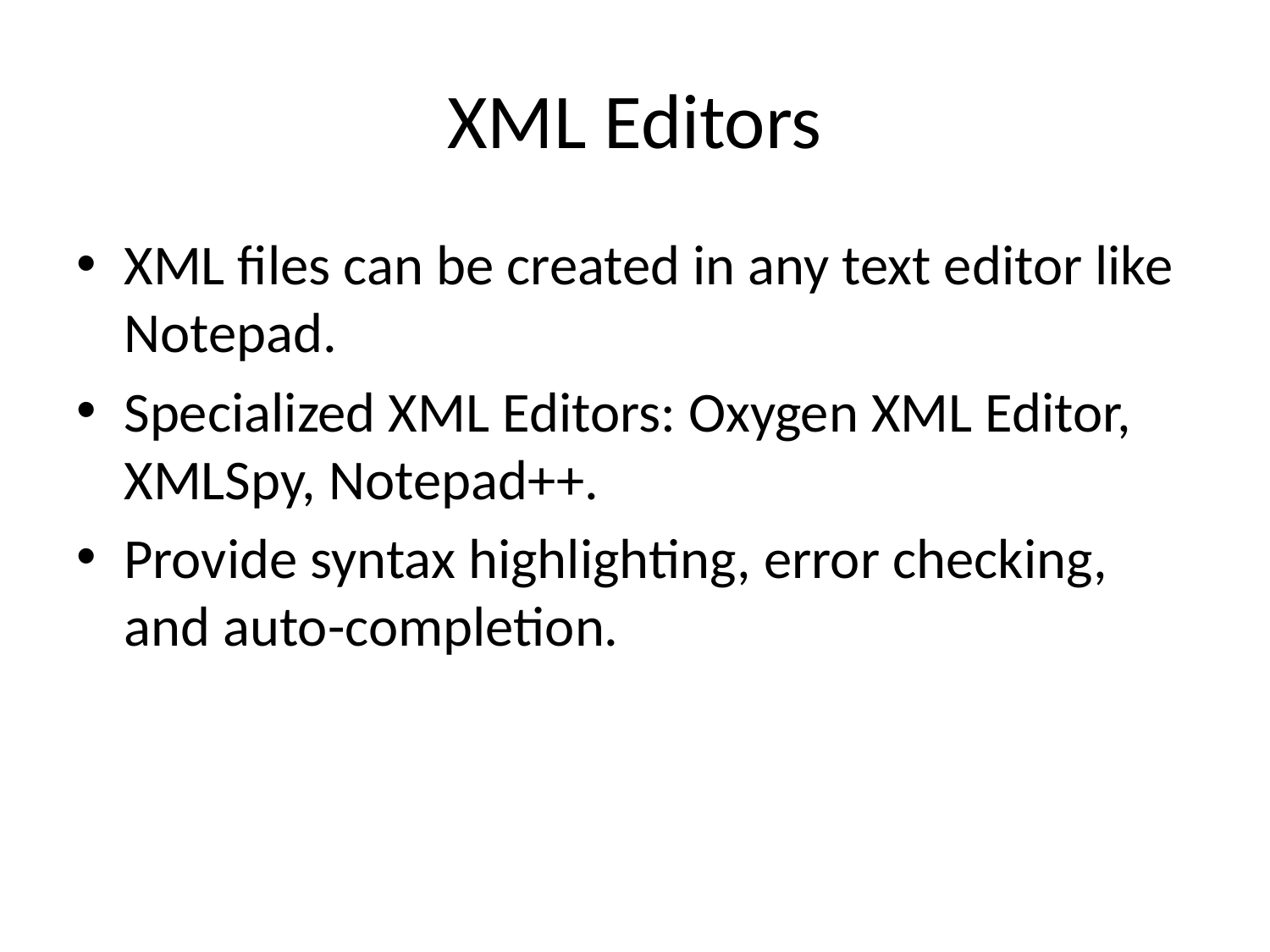

# XML Editors
XML files can be created in any text editor like Notepad.
Specialized XML Editors: Oxygen XML Editor, XMLSpy, Notepad++.
Provide syntax highlighting, error checking, and auto-completion.